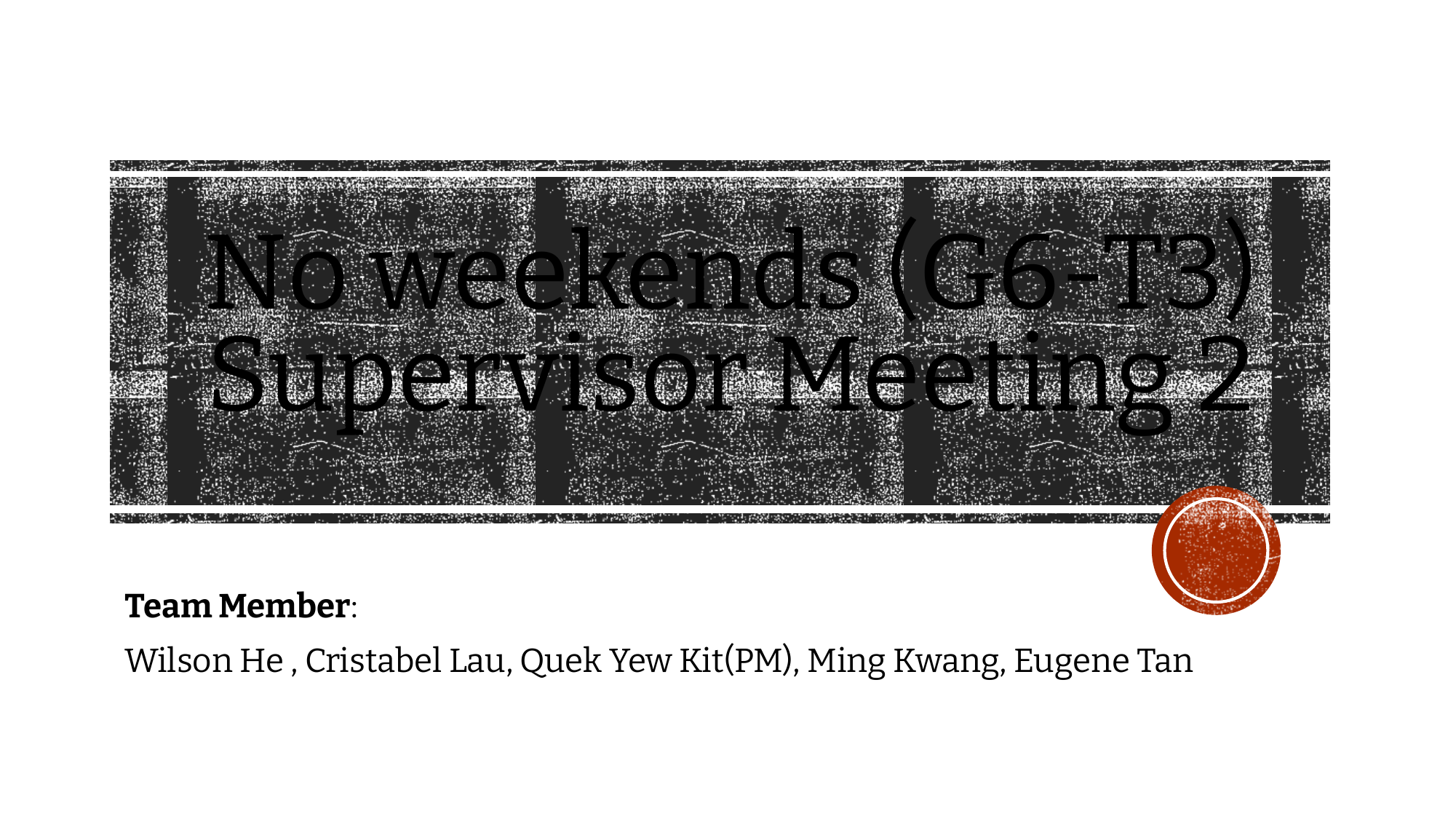

# No weekends (G6-T3) Supervisor Meeting 2

Team Member:
Wilson He , Cristabel Lau, Quek Yew Kit(PM), Ming Kwang, Eugene Tan